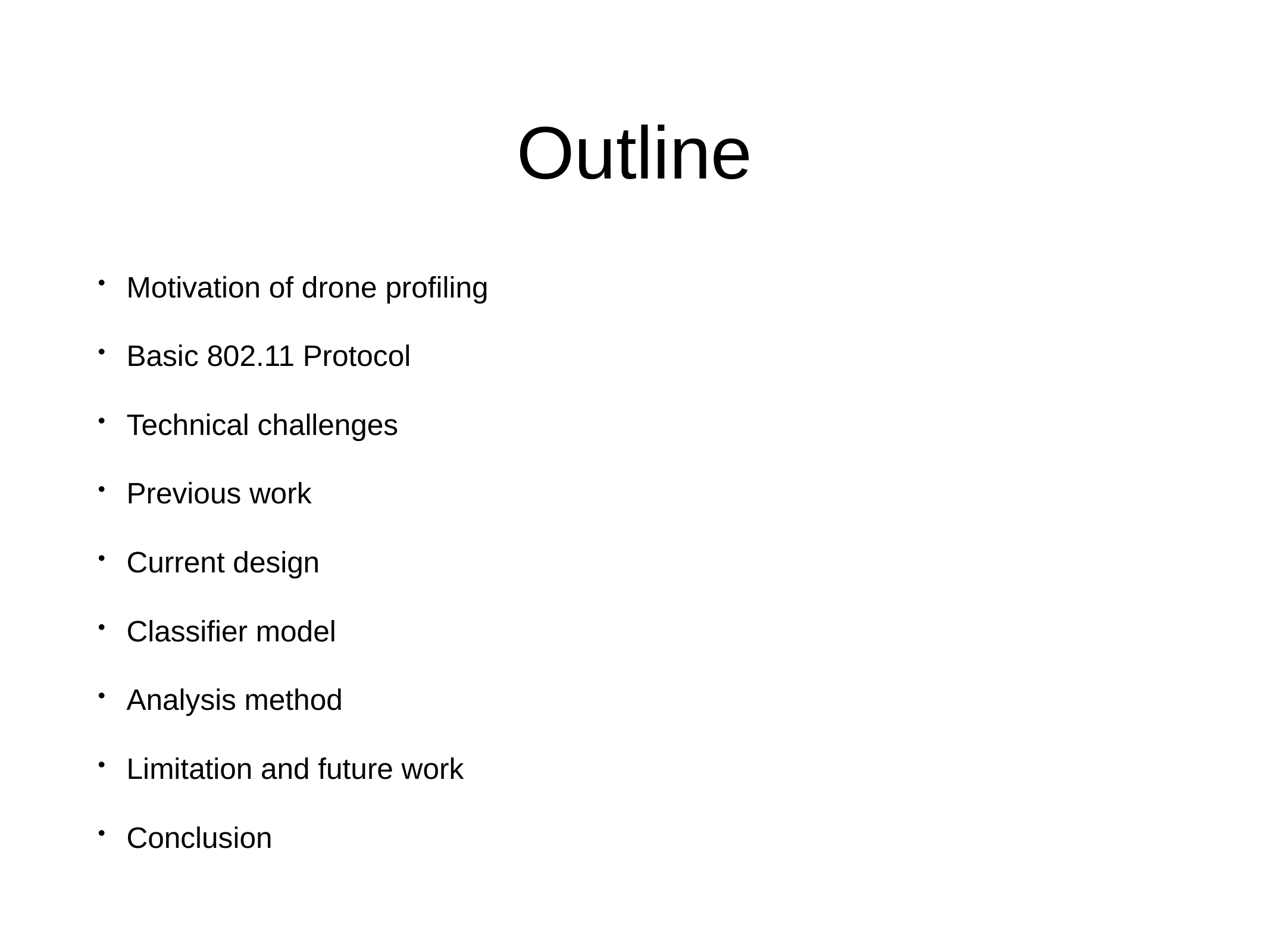

# Outline
Motivation of drone profiling
Basic 802.11 Protocol
Technical challenges
Previous work
Current design
Classifier model
Analysis method
Limitation and future work
Conclusion